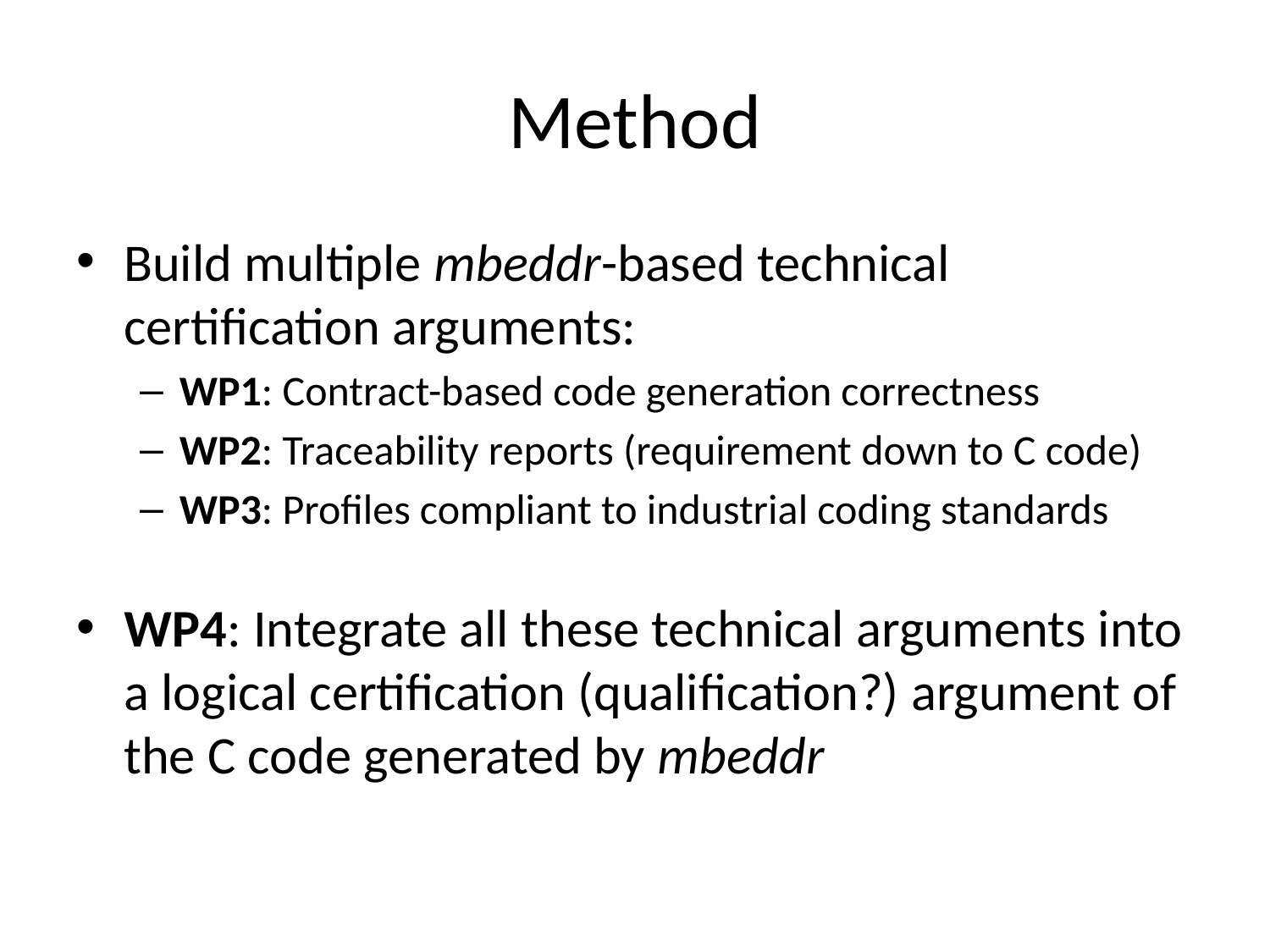

# Method
Build multiple mbeddr-based technical certification arguments:
WP1: Contract-based code generation correctness
WP2: Traceability reports (requirement down to C code)
WP3: Profiles compliant to industrial coding standards
WP4: Integrate all these technical arguments into a logical certification (qualification?) argument of the C code generated by mbeddr